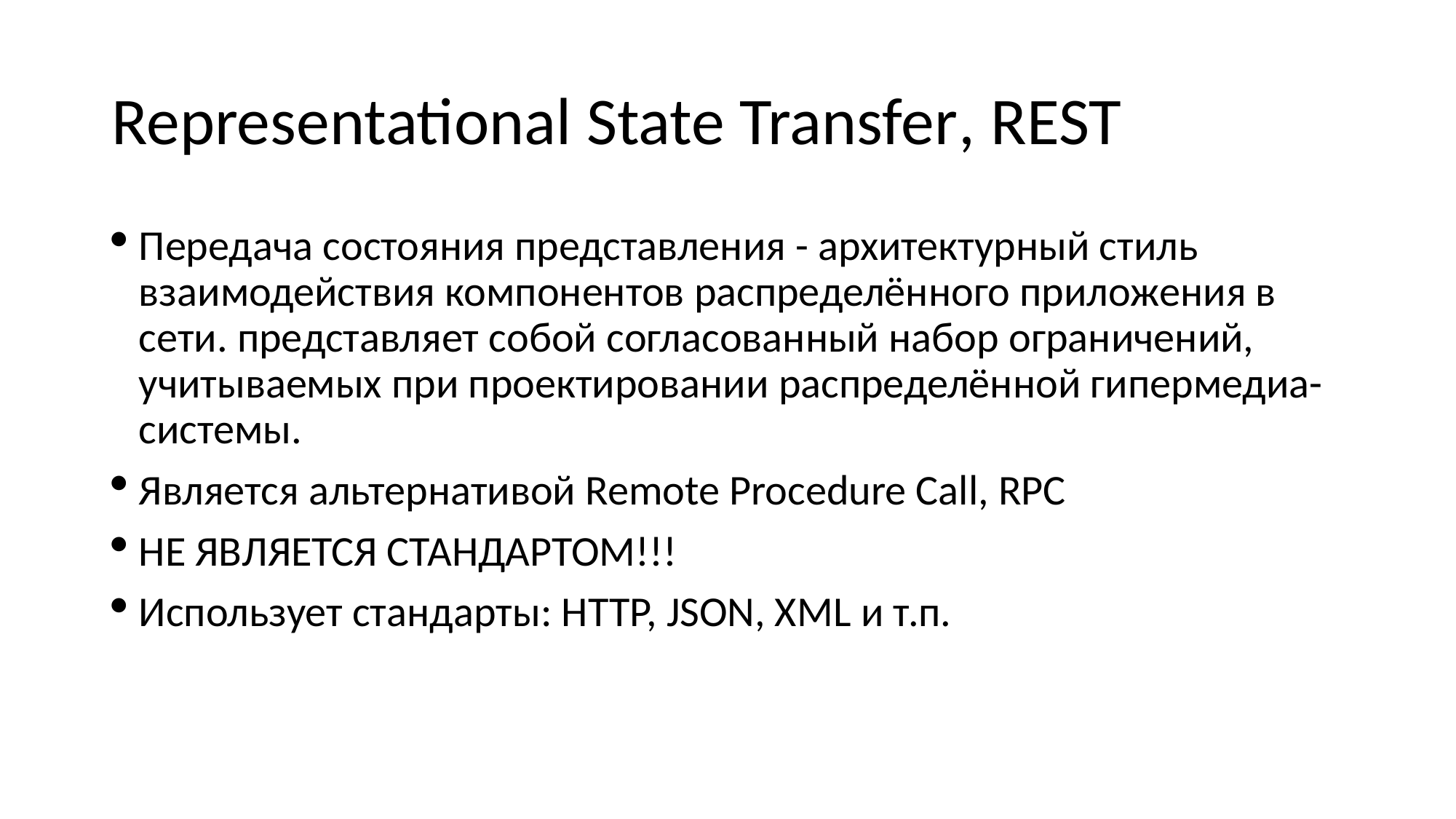

Representational State Transfer, REST
Передача состояния представления - архитектурный стиль взаимодействия компонентов распределённого приложения в сети. представляет собой согласованный набор ограничений, учитываемых при проектировании распределённой гипермедиа-системы.
Является альтернативой Remote Procedure Call, RPC
НЕ ЯВЛЯЕТСЯ СТАНДАРТОМ!!!
Использует стандарты: HTTP, JSON, XML и т.п.